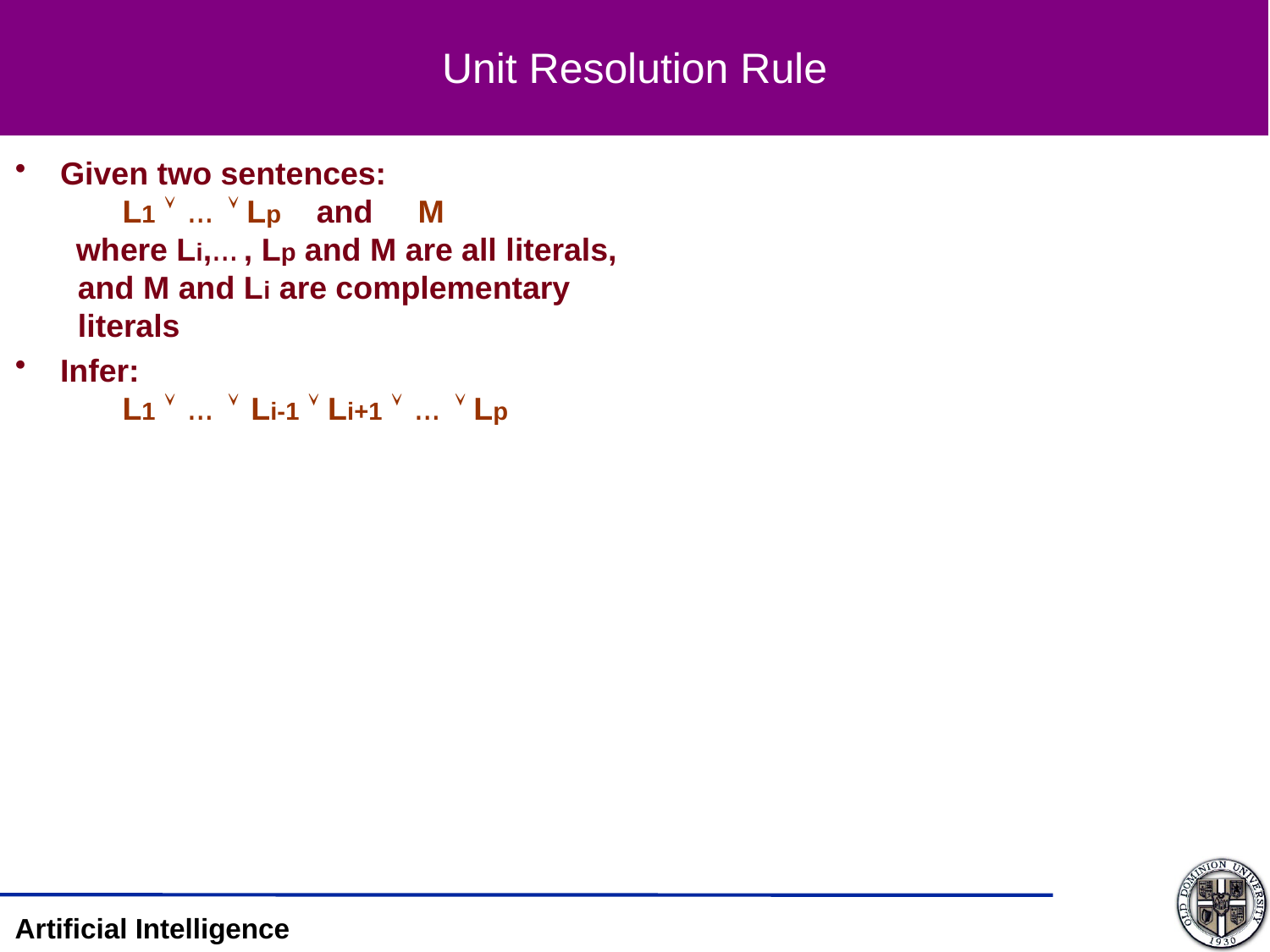

# Unit Resolution Rule
Given two sentences:
       L1 ∨  … ∨ Lp    and     M
  where Li,…, Lp and M are all literals,
  and M and Li are complementary
  literals
Infer:
       L1 ∨  … ∨  Li-1 ∨ Li+1 ∨  … ∨ Lp